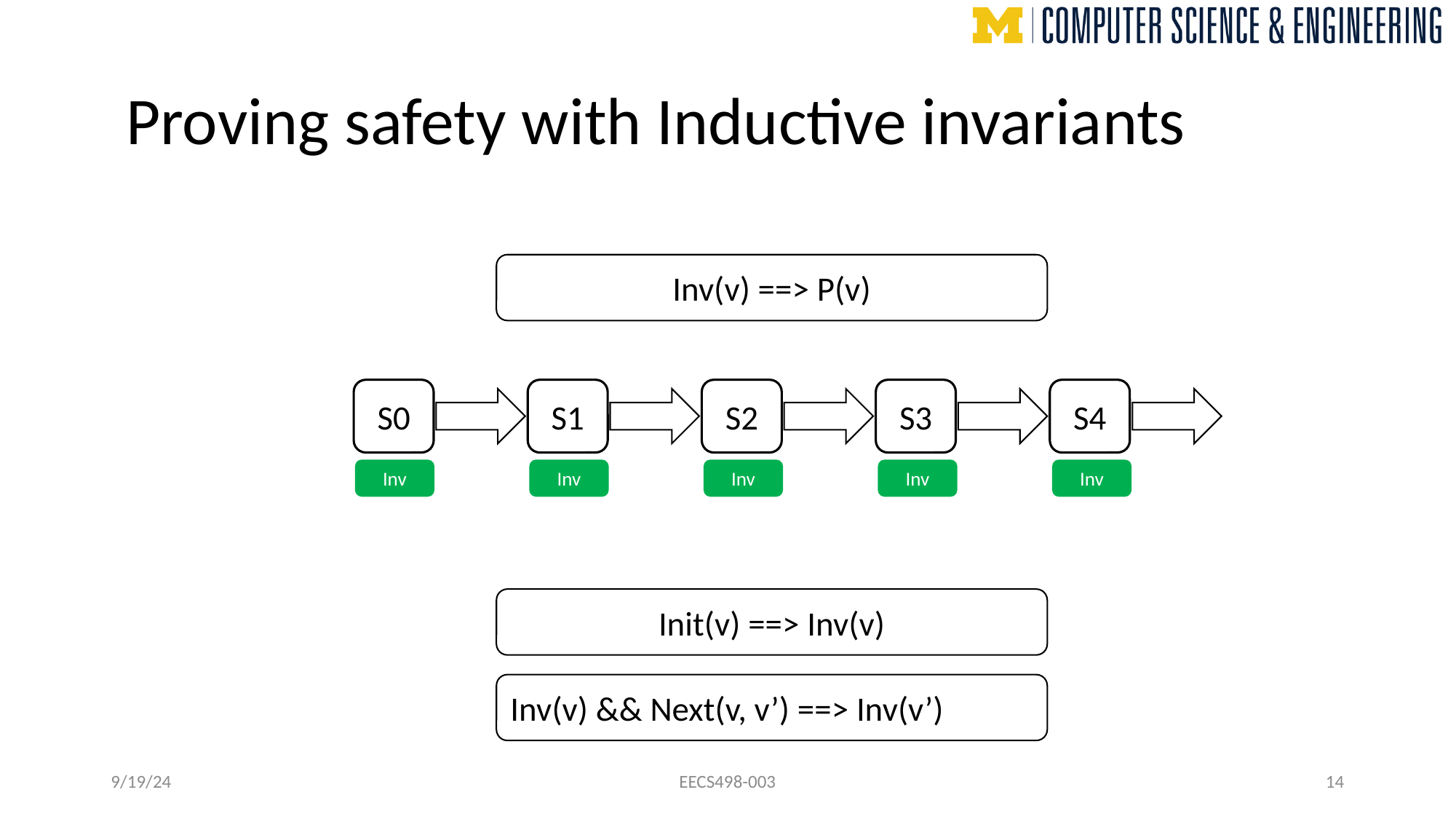

# Proving safety with Inductive invariants

Inv(v) ==> P(v)

S0
S1
S2
S3
S4
Inv
Inv
Inv
Inv
Inv
Init(v) ==> Inv(v)
Inv(v) && Next(v, v’) ==> Inv(v’)
9/19/24
EECS498-003
14